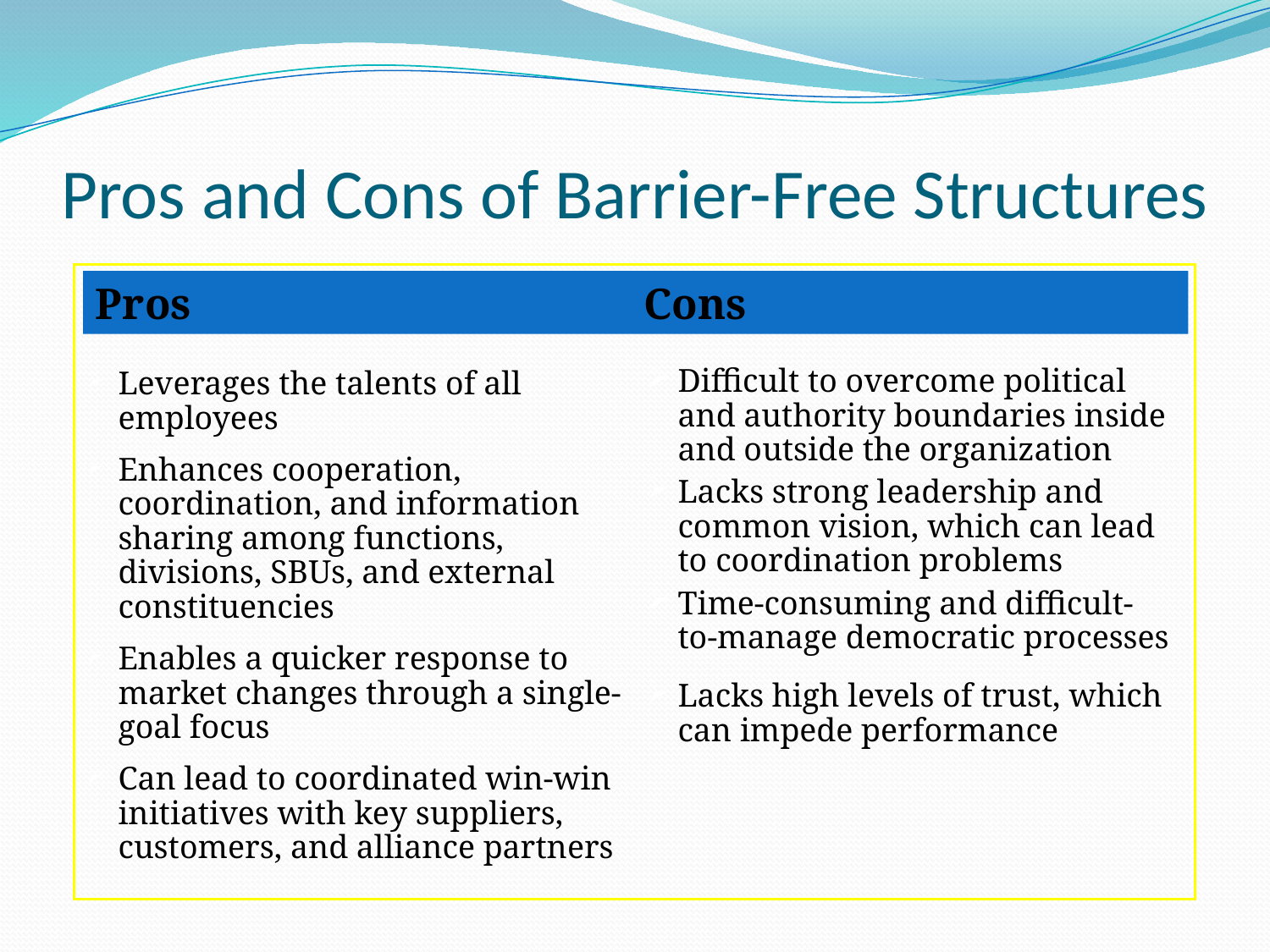

# Pros and Cons of Barrier-Free Structures

Pros	Cons
Difficult to overcome political and authority boundaries inside and outside the organization
Lacks strong leadership and common vision, which can lead to coordination problems
Time-consuming and difficult-to-manage democratic processes

Lacks high levels of trust, which can impede performance
Leverages the talents of all employees

Enhances cooperation, coordination, and information sharing among functions, divisions, SBUs, and external constituencies

Enables a quicker response to market changes through a single-goal focus

Can lead to coordinated win-win initiatives with key suppliers, customers, and alliance partners